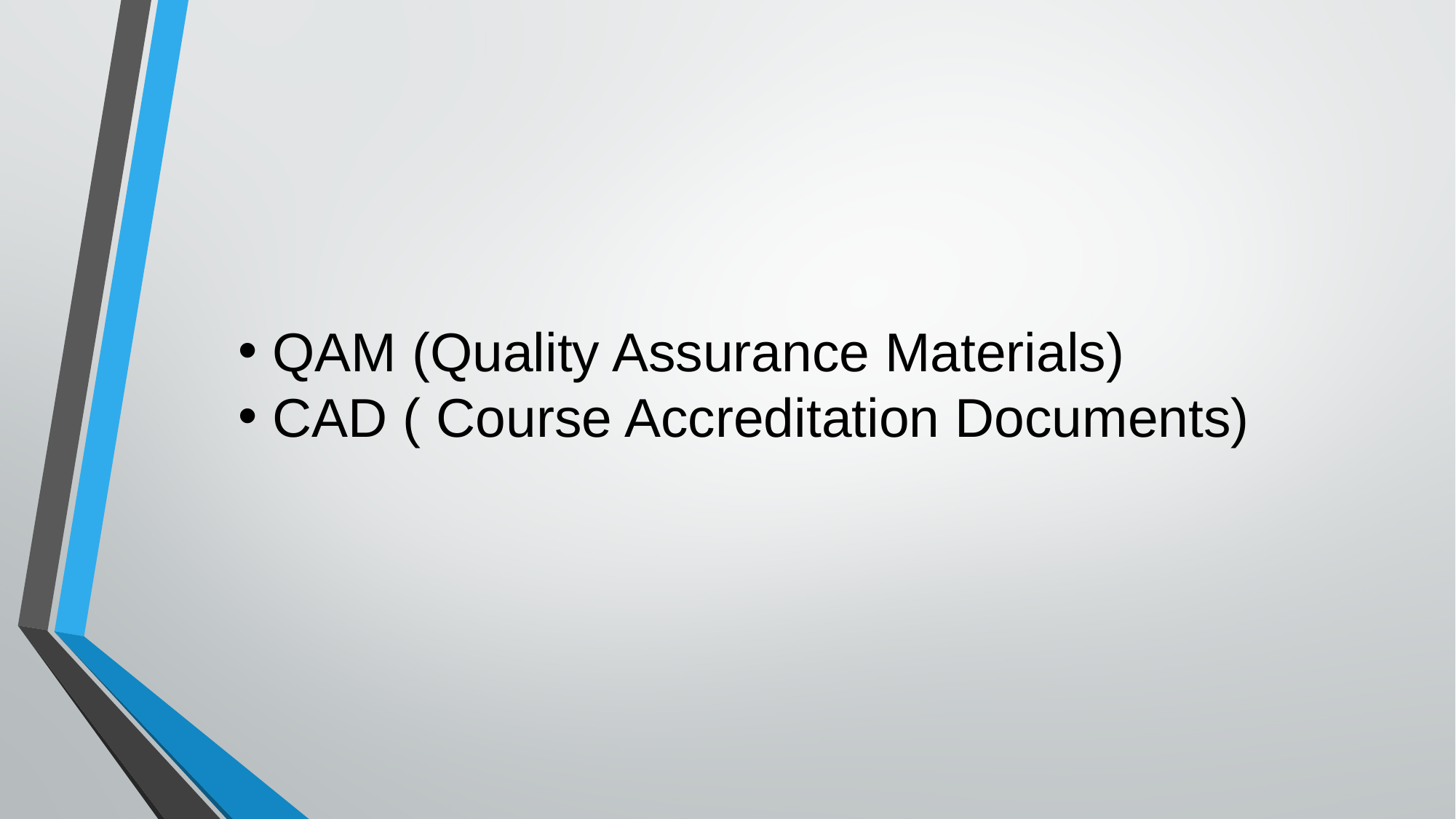

QAM (Quality Assurance Materials)
CAD ( Course Accreditation Documents)